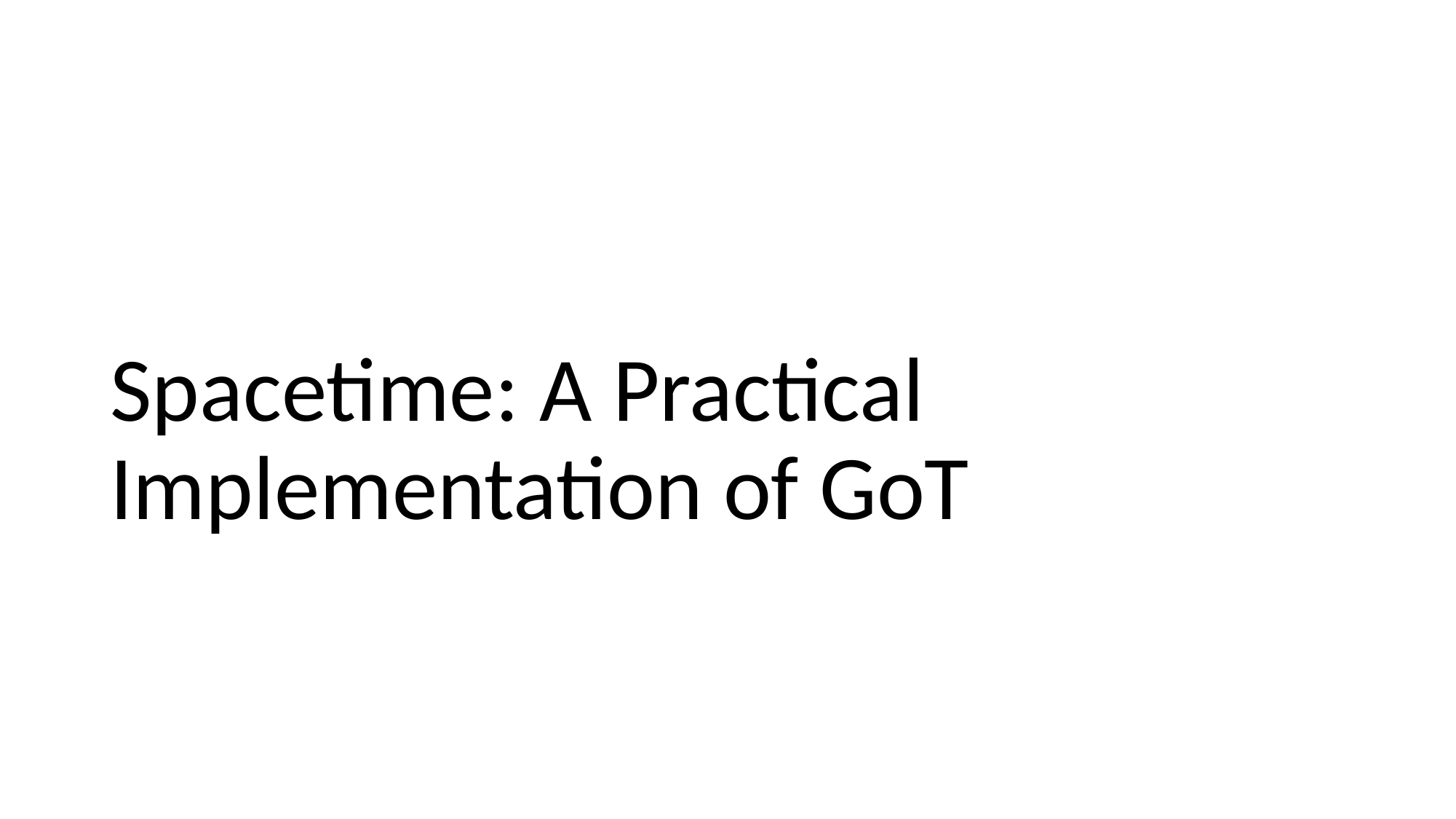

# Spacetime: A Practical Implementation of GoT